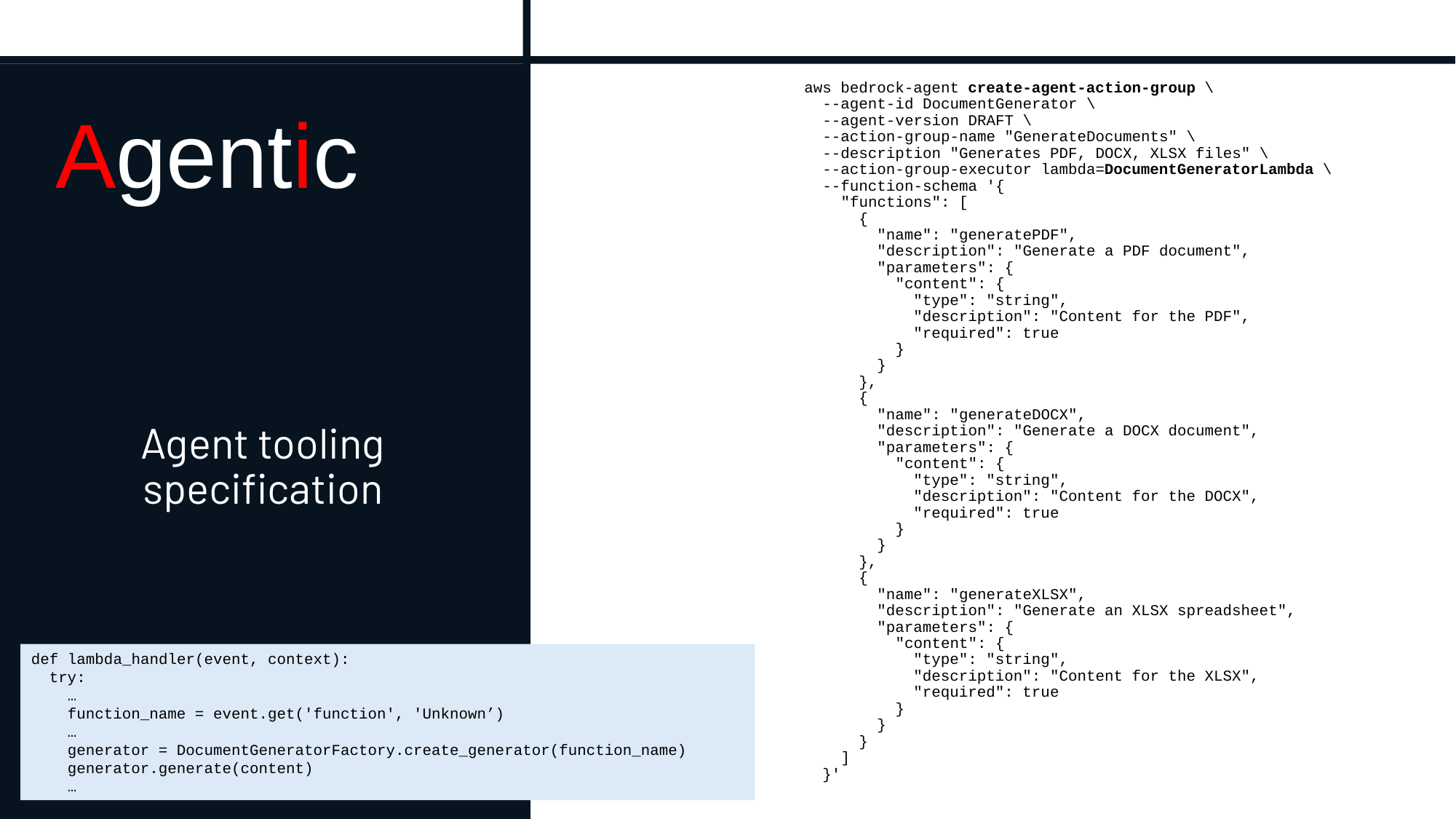

aws bedrock-agent create-agent-action-group \
  --agent-id DocumentGenerator \
  --agent-version DRAFT \
  --action-group-name "GenerateDocuments" \
  --description "Generates PDF, DOCX, XLSX files" \
  --action-group-executor lambda=DocumentGeneratorLambda \
  --function-schema '{
    "functions": [
      {
        "name": "generatePDF",
        "description": "Generate a PDF document",
        "parameters": {
          "content": {
            "type": "string",
            "description": "Content for the PDF",
            "required": true
          }
        }
      },
      {
        "name": "generateDOCX",
        "description": "Generate a DOCX document",
        "parameters": {
          "content": {
            "type": "string",
            "description": "Content for the DOCX",
            "required": true
          }
        }
      },
      {
        "name": "generateXLSX",
        "description": "Generate an XLSX spreadsheet",
        "parameters": {
          "content": {
            "type": "string",
            "description": "Content for the XLSX",
            "required": true
          }
        }
      }
    ]
  }'

Agentic
# Agent tooling specification

def lambda_handler(event, context):
  try:
    …
    function_name = event.get('function', 'Unknown’)
    …
    generator = DocumentGeneratorFactory.create_generator(function_name)
    generator.generate(content)
    …